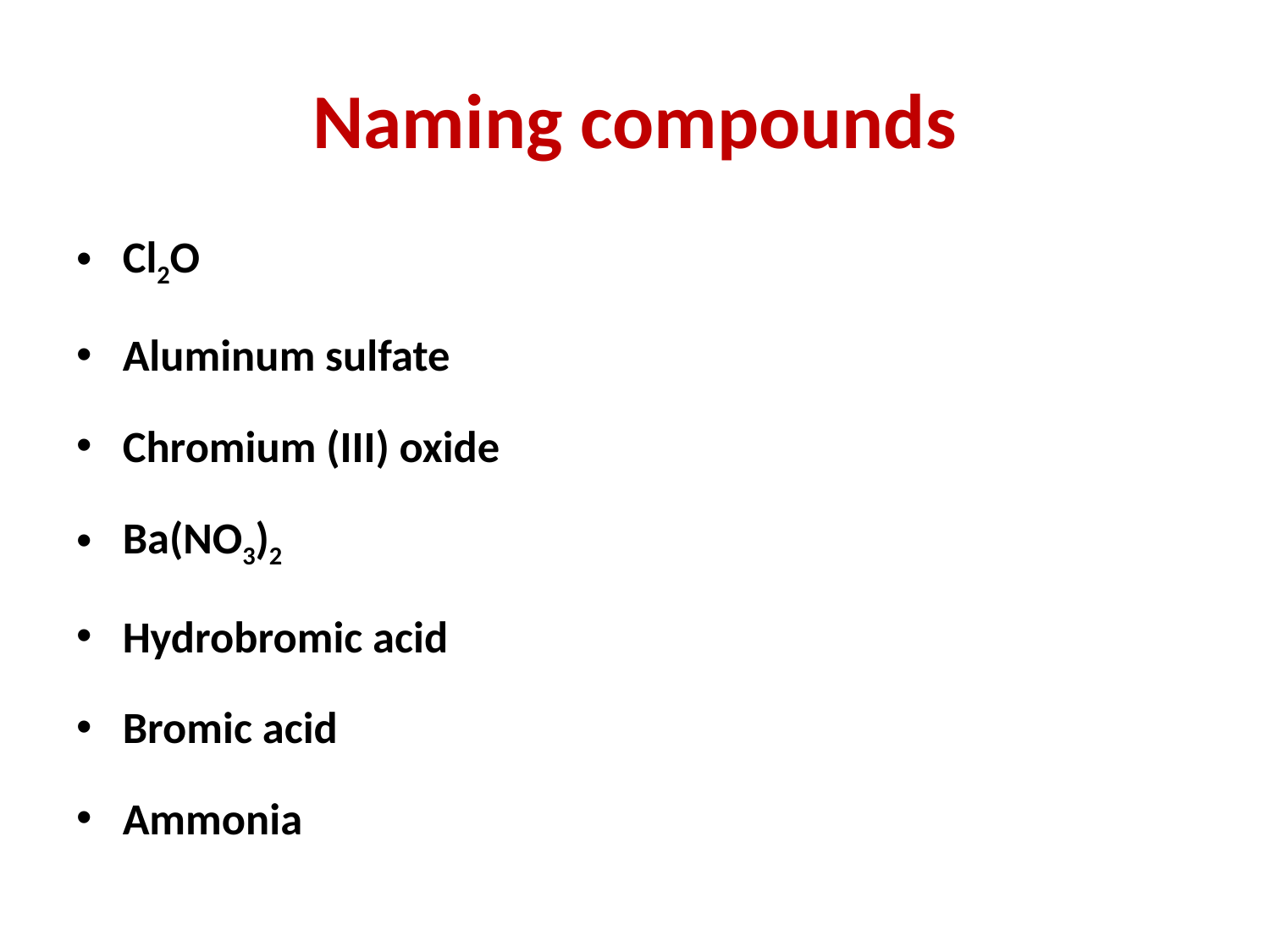

# Naming compounds
Cl2O
Aluminum sulfate
Chromium (III) oxide
Ba(NO3)2
Hydrobromic acid
Bromic acid
Ammonia